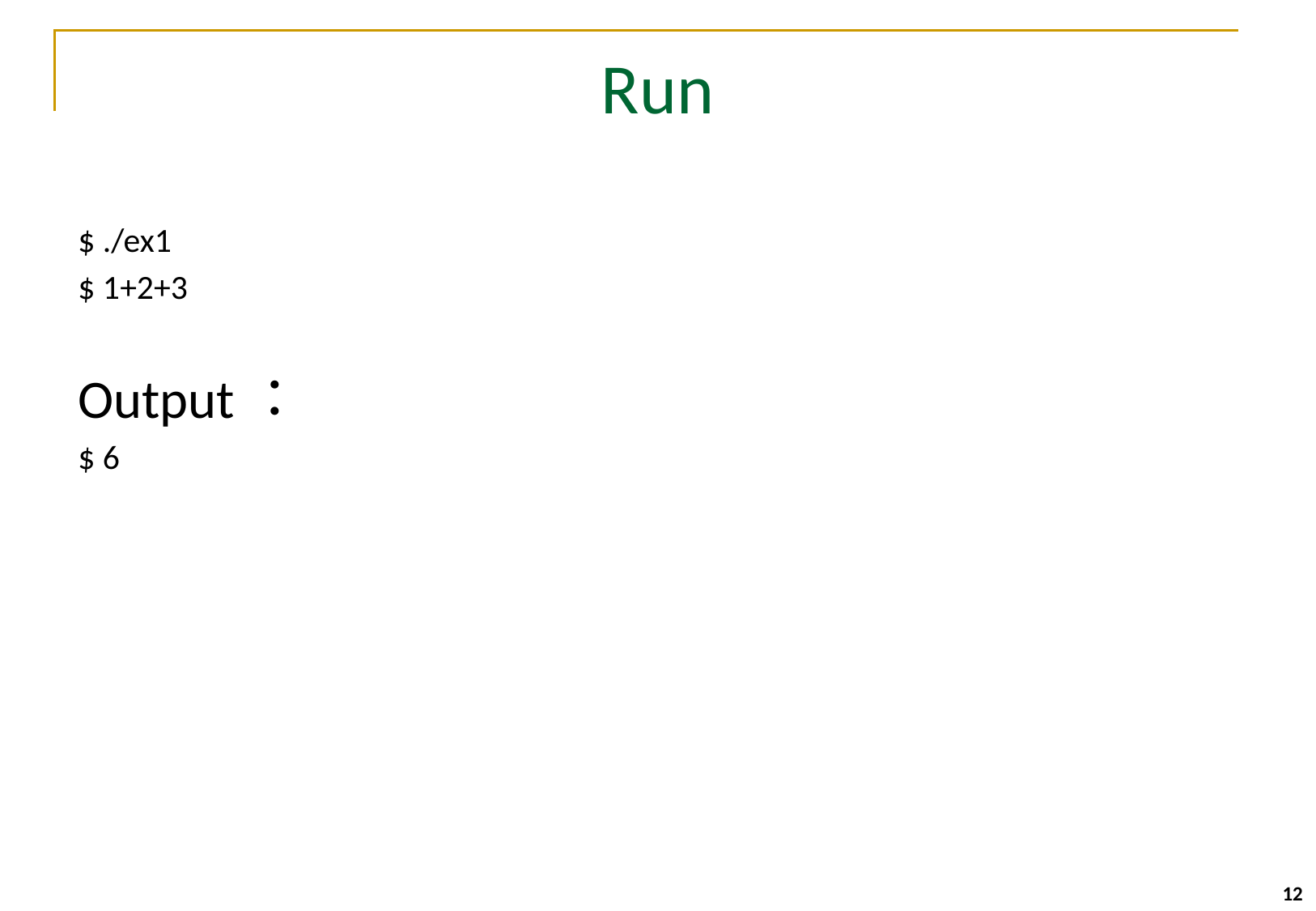

# Run
$ ./ex1
$ 1+2+3

Output：
$ 6
12